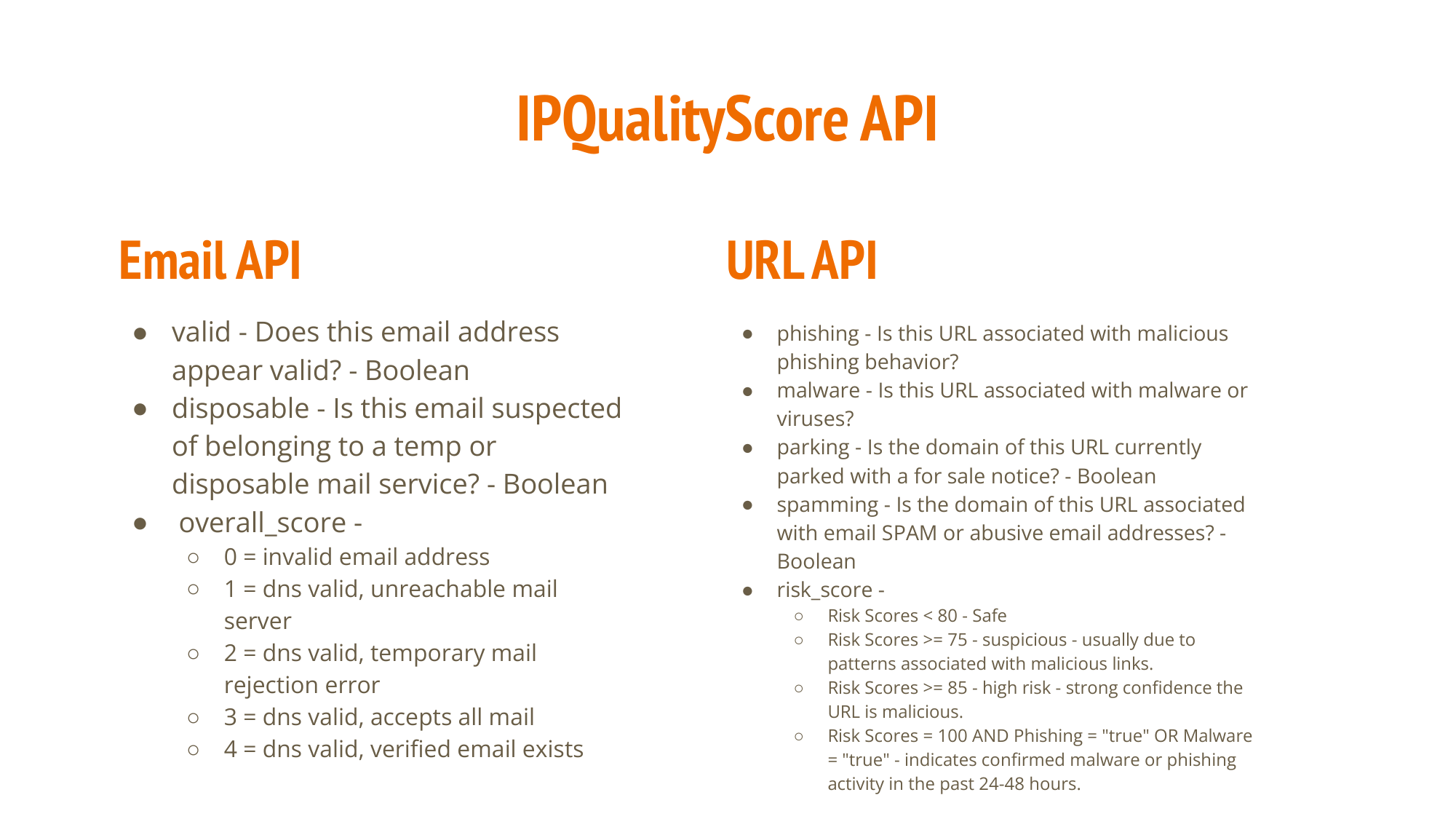

# IPQualityScore API

Email API
URL API
valid - Does this email address appear valid? - Boolean
disposable - Is this email suspected of belonging to a temp or disposable mail service? - Boolean
 overall_score -
0 = invalid email address
1 = dns valid, unreachable mail server
2 = dns valid, temporary mail rejection error
3 = dns valid, accepts all mail
4 = dns valid, verified email exists
phishing - Is this URL associated with malicious phishing behavior?
malware - Is this URL associated with malware or viruses?
parking - Is the domain of this URL currently parked with a for sale notice? - Boolean
spamming - Is the domain of this URL associated with email SPAM or abusive email addresses? - Boolean
risk_score -
Risk Scores < 80 - Safe
Risk Scores >= 75 - suspicious - usually due to patterns associated with malicious links.
Risk Scores >= 85 - high risk - strong confidence the URL is malicious.
Risk Scores = 100 AND Phishing = "true" OR Malware = "true" - indicates confirmed malware or phishing activity in the past 24-48 hours.